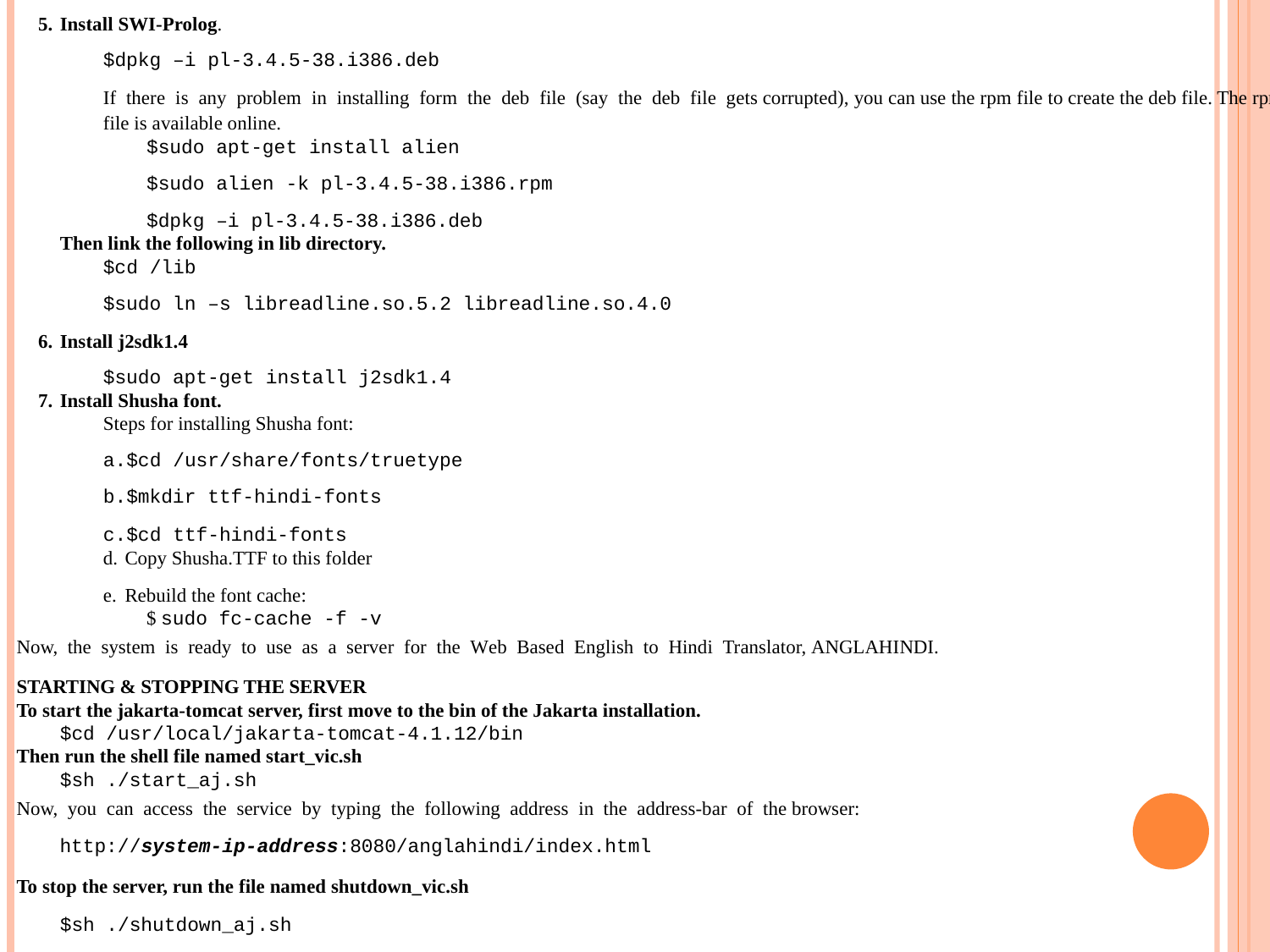

Install SWI-Prolog.

$dpkg –i pl-3.4.5-38.i386.deb

If  there  is  any  problem  in  installing  form  the  deb  file  (say  the  deb  file  gets corrupted), you can use the rpm file to create the deb file. The rpm file is available online.
$sudo apt-get install alien

$sudo alien -k pl-3.4.5-38.i386.rpm

$dpkg –i pl-3.4.5-38.i386.deb
Then link the following in lib directory.
$cd /lib

$sudo ln –s libreadline.so.5.2 libreadline.so.4.0

Install j2sdk1.4

$sudo apt-get install j2sdk1.4
Install Shusha font.
Steps for installing Shusha font:

$cd /usr/share/fonts/truetype

$mkdir ttf-hindi-fonts

$cd ttf-hindi-fonts
Copy Shusha.TTF to this folder

Rebuild the font cache:
$ sudo fc-cache -f -v

Now,  the  system  is  ready  to  use  as  a  server  for  the  Web  Based  English  to  Hindi  Translator, ANGLAHINDI.

STARTING & STOPPING THE SERVER
To start the jakarta-tomcat server, first move to the bin of the Jakarta installation.
$cd /usr/local/jakarta-tomcat-4.1.12/bin
Then run the shell file named start_vic.sh
$sh ./start_aj.sh

Now,  you  can  access  the  service  by  typing  the  following  address  in  the  address-bar  of  the browser:

http://system-ip-address:8080/anglahindi/index.html

To stop the server, run the file named shutdown_vic.sh

$sh ./shutdown_aj.sh